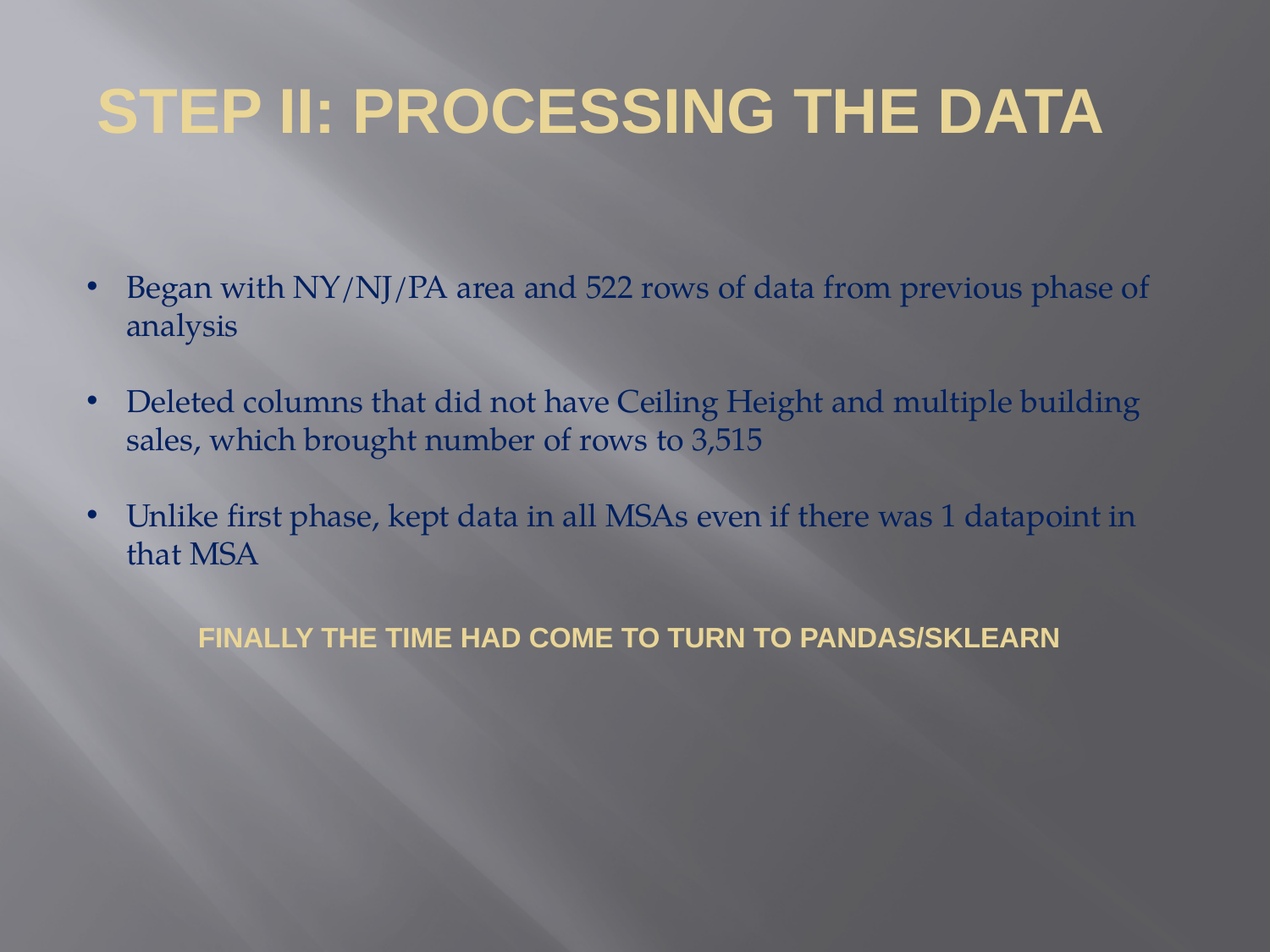

Step ii: Processing the Data

Began with NY/NJ/PA area and 522 rows of data from previous phase of analysis

Deleted columns that did not have Ceiling Height and multiple building sales, which brought number of rows to 3,515

Unlike first phase, kept data in all MSAs even if there was 1 datapoint in that MSA
FINALLY THE TIME HAD COME TO TURN TO PANDAS/SKLEARN